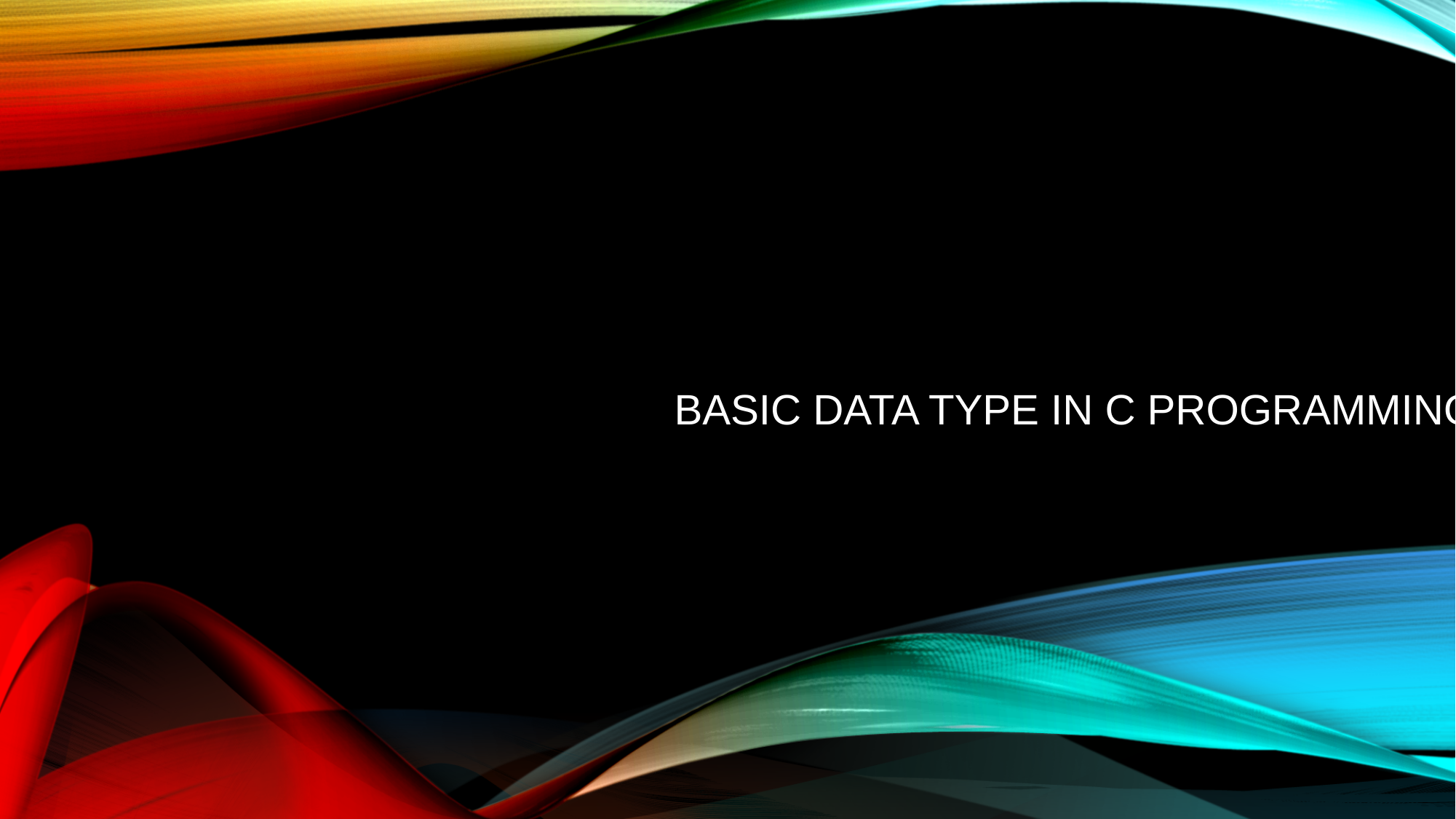

# Basic data type in C programming